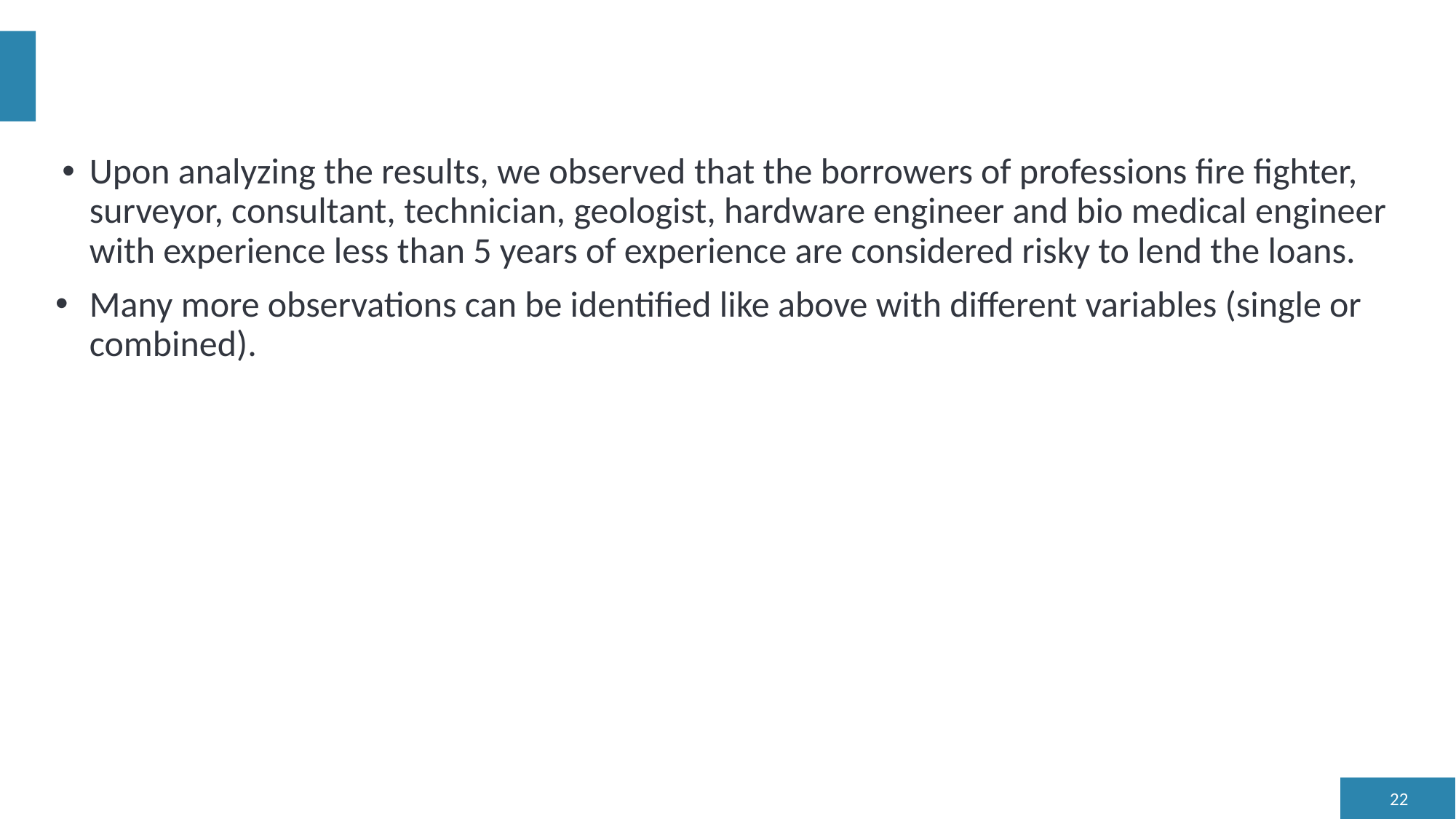

#
Upon analyzing the results, we observed that the borrowers of professions fire fighter, surveyor, consultant, technician, geologist, hardware engineer and bio medical engineer with experience less than 5 years of experience are considered risky to lend the loans.
Many more observations can be identified like above with different variables (single or combined).

22